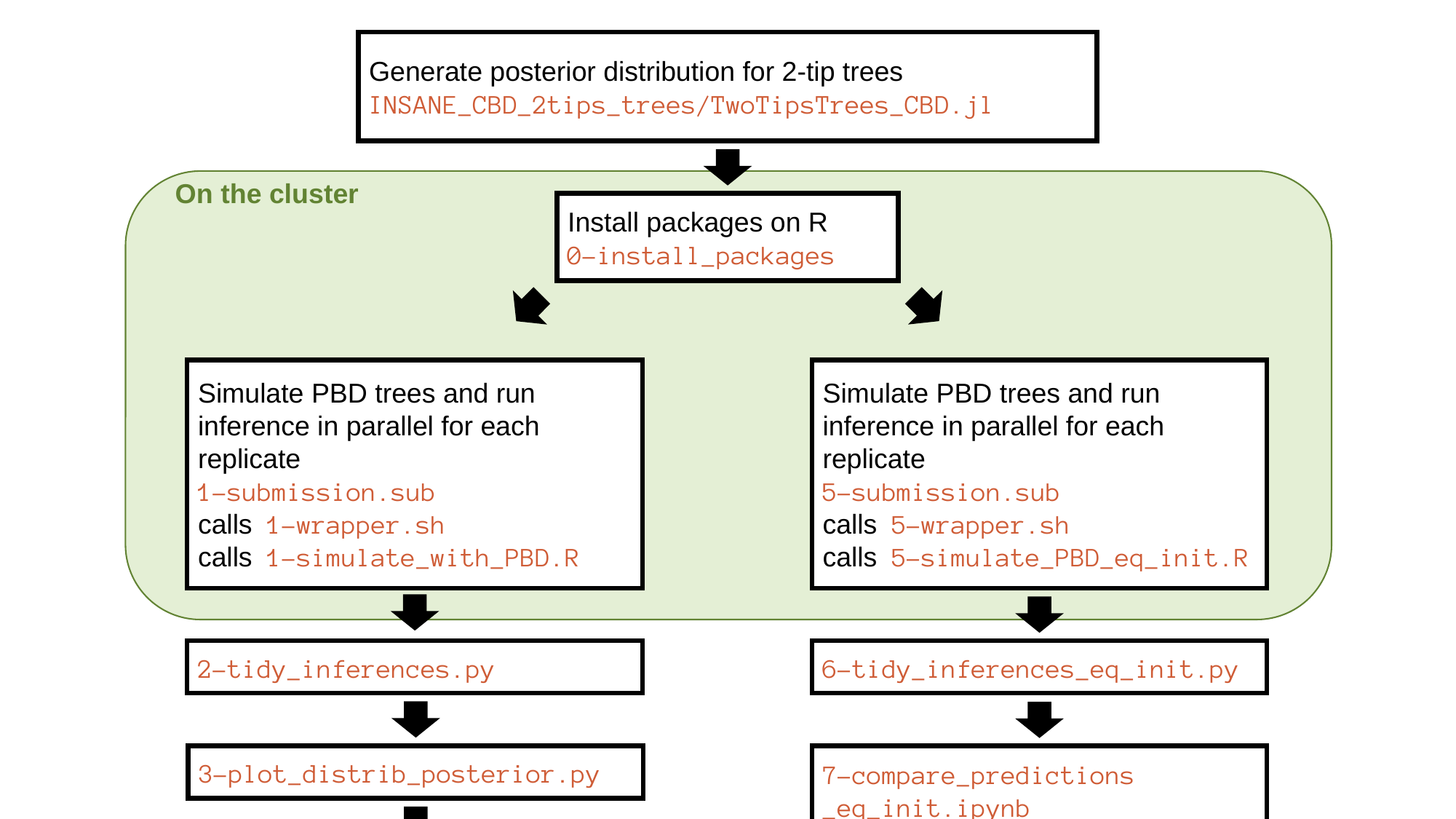

Generate posterior distribution for 2-tip trees
INSANE_CBD_2tips_trees/TwoTipsTrees_CBD.jl

On the cluster
Install packages on R
0-install_packages

Simulate PBD trees and run inference in parallel for each replicate
1-submission.sub
calls 1-wrapper.sh
calls 1-simulate_with_PBD.R
Simulate PBD trees and run inference in parallel for each replicate
5-submission.sub
calls 5-wrapper.sh
calls 5-simulate_PBD_eq_init.R

2-tidy_inferences.py
6-tidy_inferences_eq_init.py

3-plot_distrib_posterior.py
7-compare_predictions _eq_init.ipynb

4-compare_predictions.ipynb